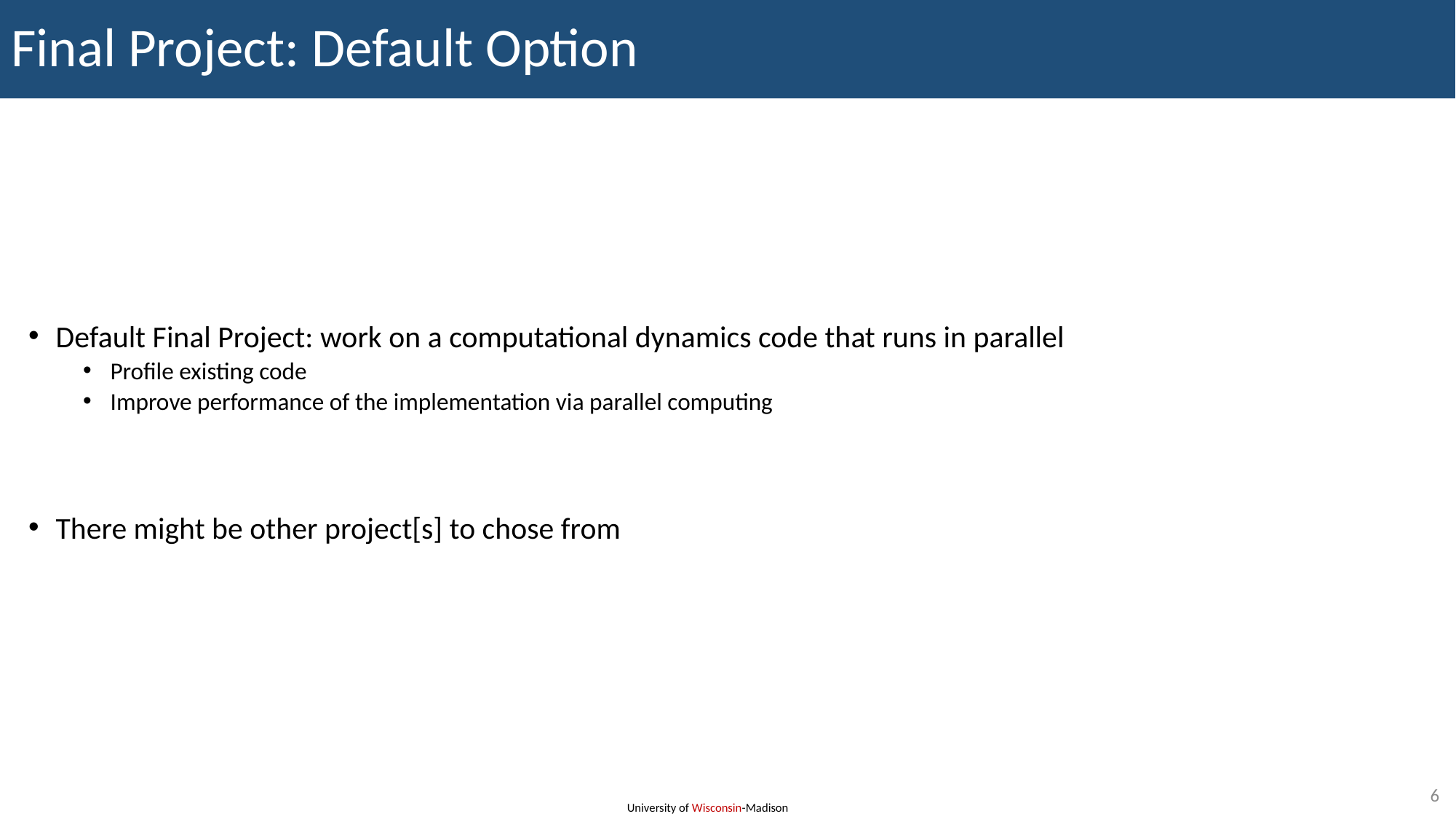

# Final Project: Default Option

Default Final Project: work on a computational dynamics code that runs in parallel
Profile existing code
Improve performance of the implementation via parallel computing

There might be other project[s] to chose from

6